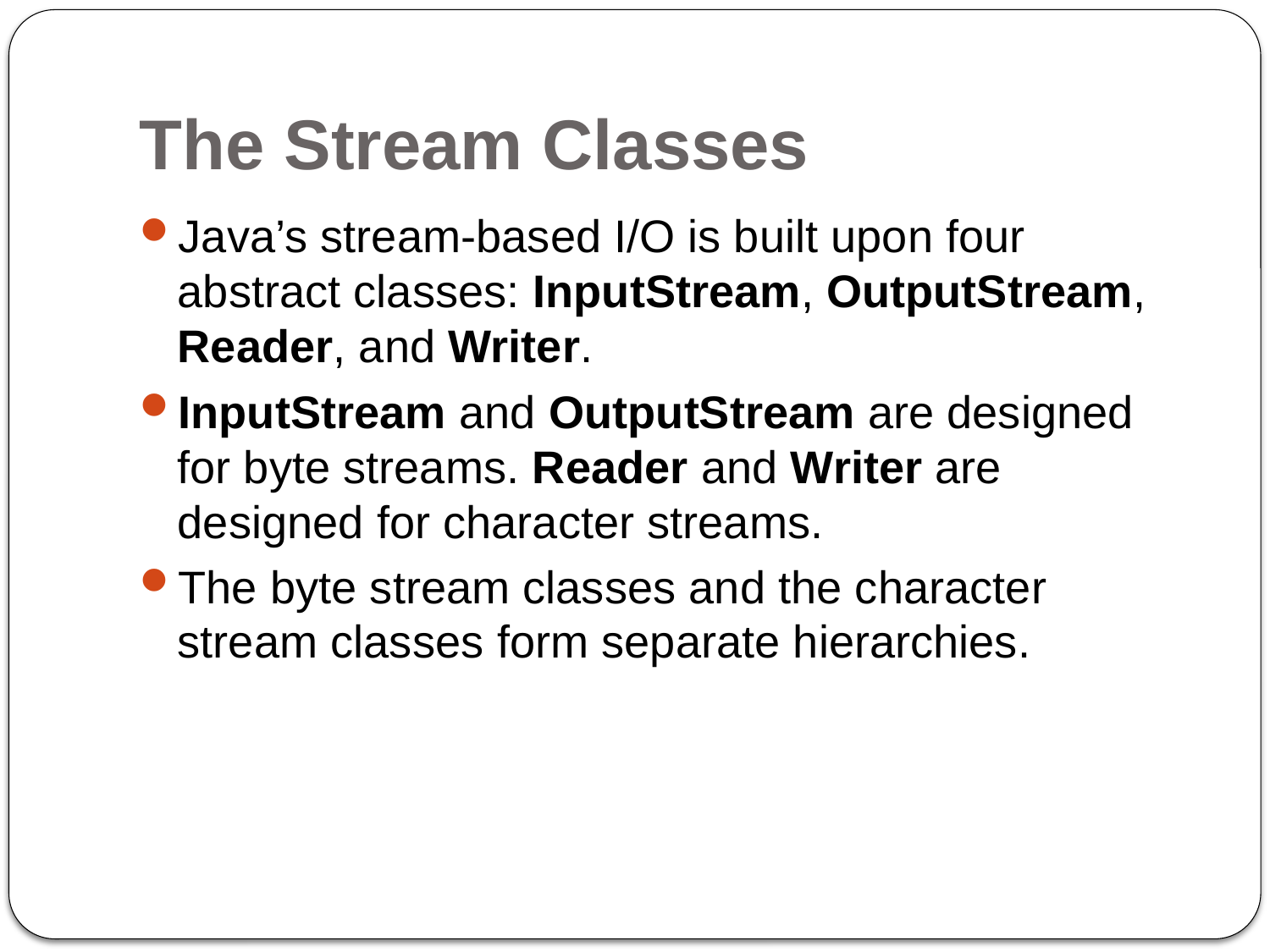

# The Stream Classes
Java’s stream-based I/O is built upon four abstract classes: InputStream, OutputStream, Reader, and Writer.
InputStream and OutputStream are designed for byte streams. Reader and Writer are designed for character streams.
The byte stream classes and the character stream classes form separate hierarchies.